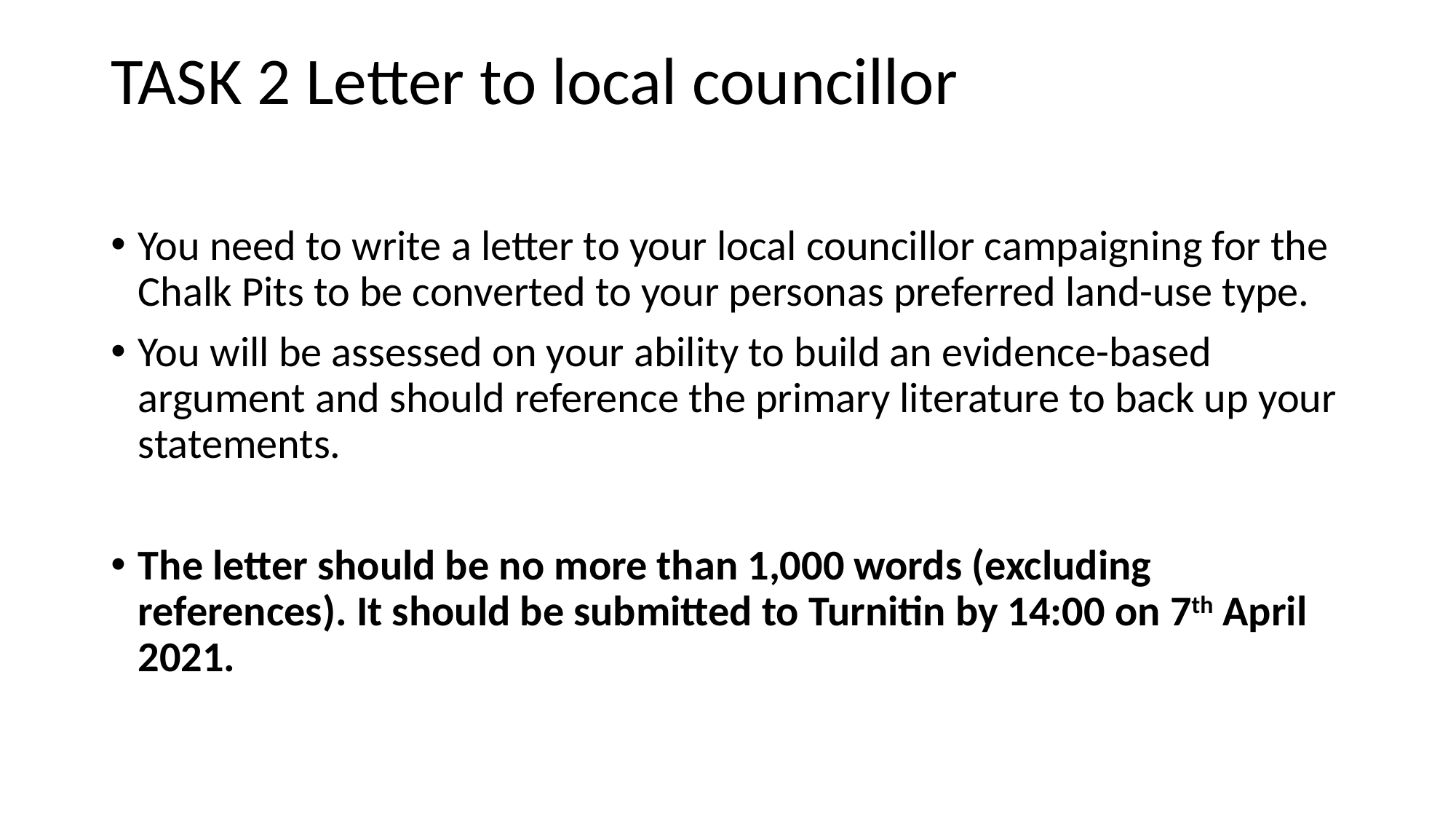

# TASK 2 Letter to local councillor
You need to write a letter to your local councillor campaigning for the Chalk Pits to be converted to your personas preferred land-use type.
You will be assessed on your ability to build an evidence-based argument and should reference the primary literature to back up your statements.

The letter should be no more than 1,000 words (excluding references). It should be submitted to Turnitin by 14:00 on 7th April 2021.